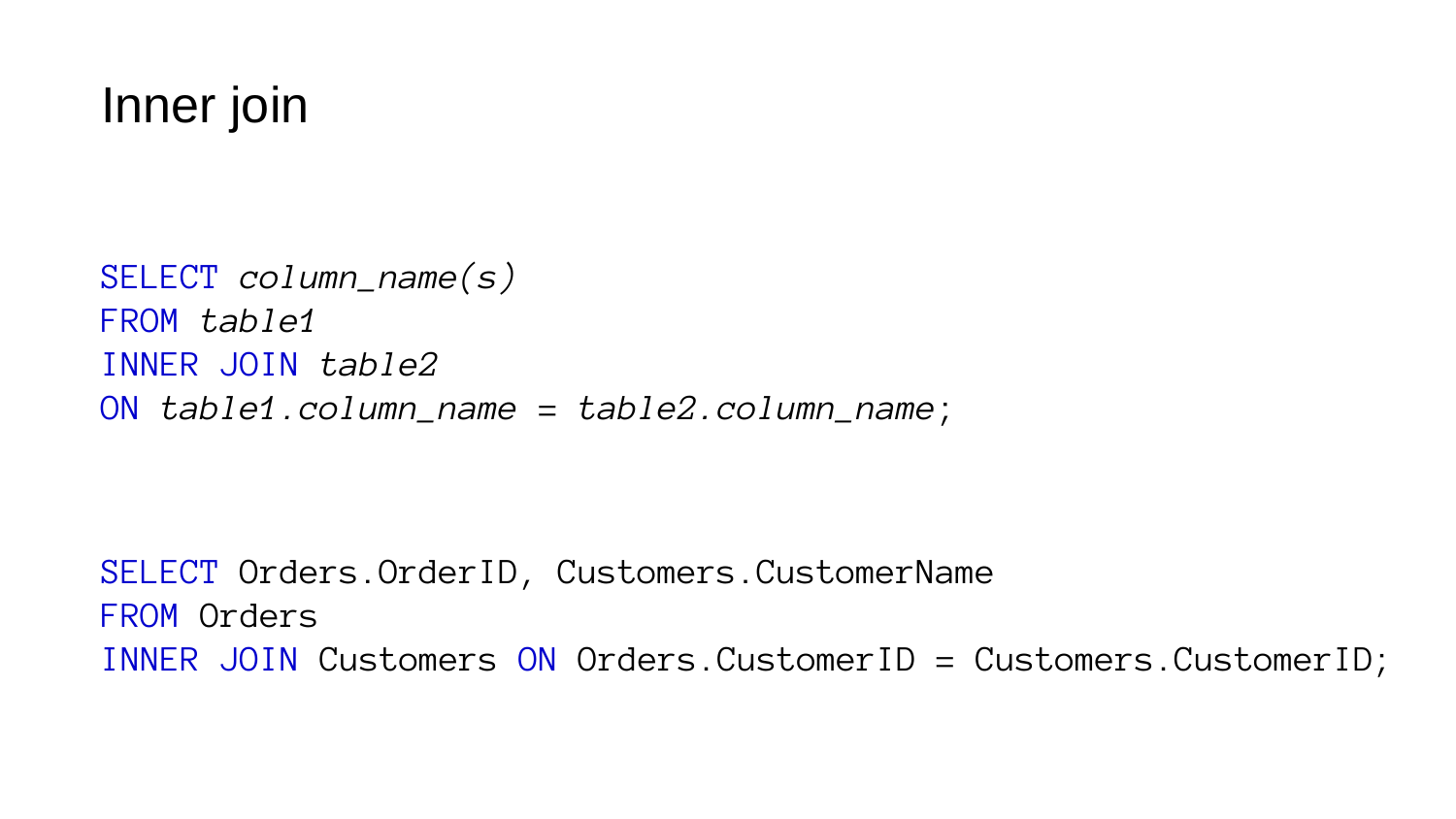

Inner join
SELECT column_name(s)
FROM table1
INNER JOIN table2
ON table1.column_name = table2.column_name;
SELECT Orders.OrderID, Customers.CustomerName
FROM Orders
INNER JOIN Customers ON Orders.CustomerID = Customers.CustomerID;